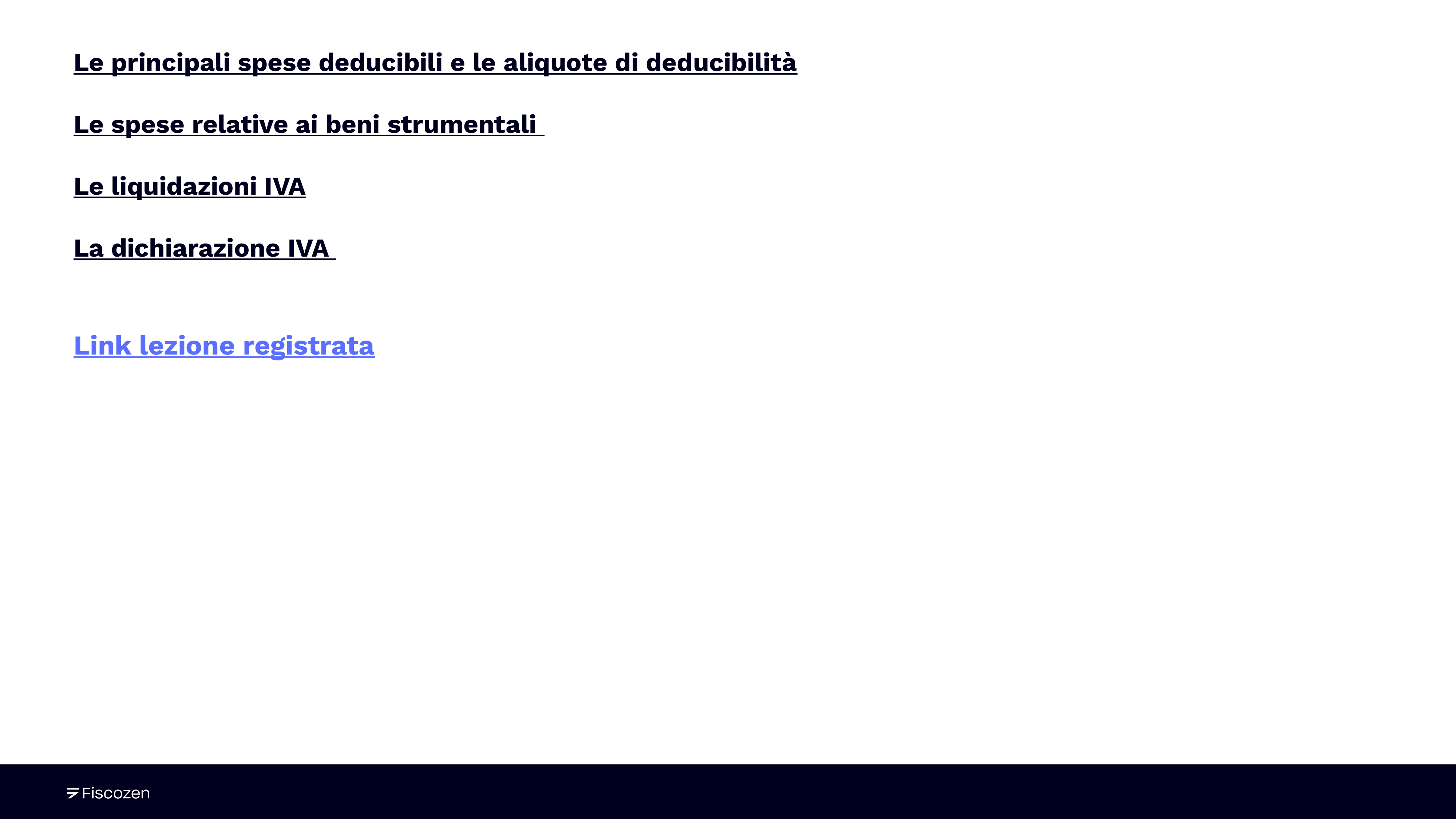

Le principali spese deducibili e le aliquote di deducibilità

Le spese relative ai beni strumentali

Le liquidazioni IVA

La dichiarazione IVA

Link lezione registrata